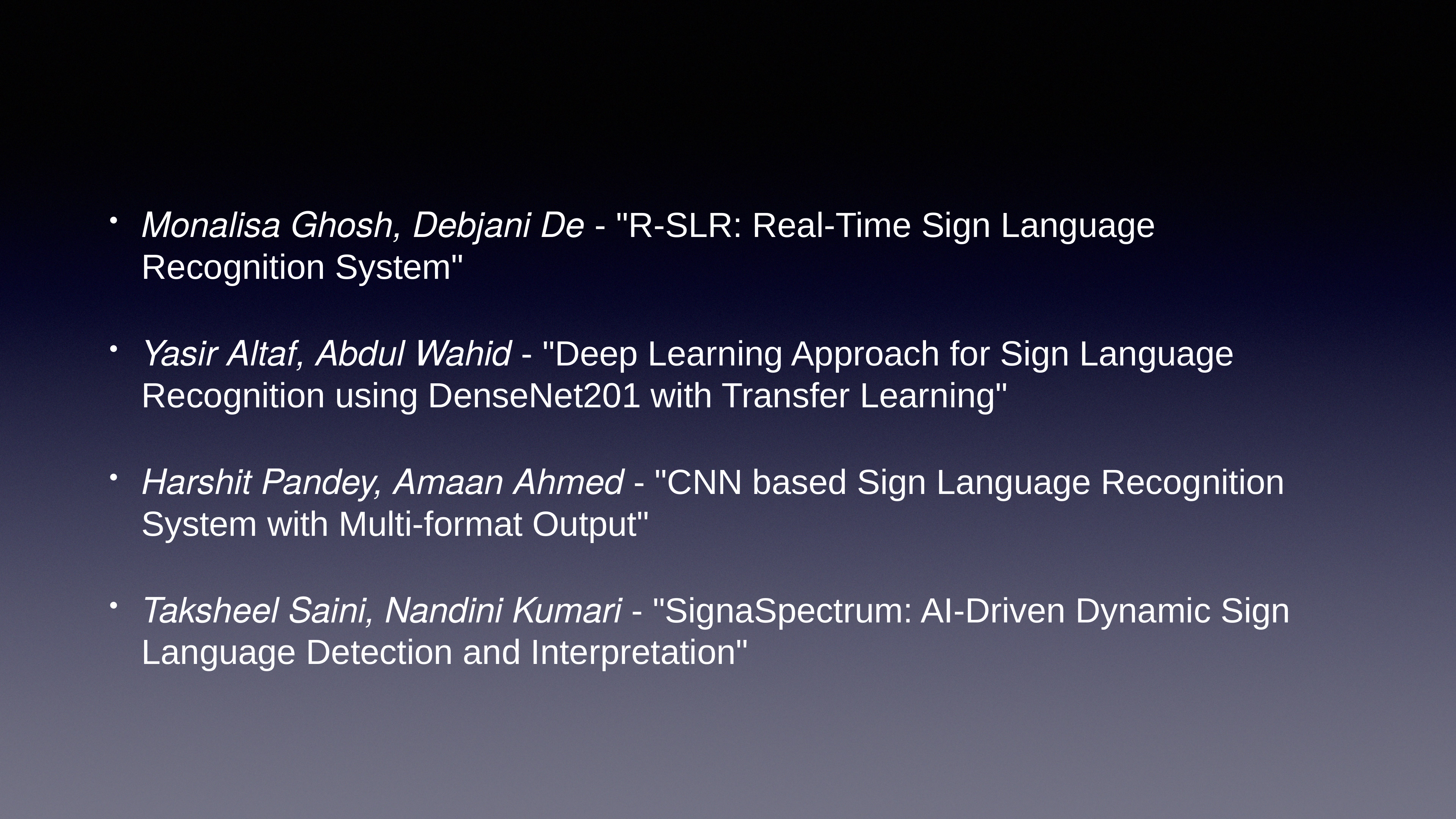

Monalisa Ghosh, Debjani De - "R-SLR: Real-Time Sign Language Recognition System"
Yasir Altaf, Abdul Wahid - "Deep Learning Approach for Sign Language Recognition using DenseNet201 with Transfer Learning"
Harshit Pandey, Amaan Ahmed - "CNN based Sign Language Recognition System with Multi-format Output"
Taksheel Saini, Nandini Kumari - "SignaSpectrum: AI-Driven Dynamic Sign Language Detection and Interpretation"